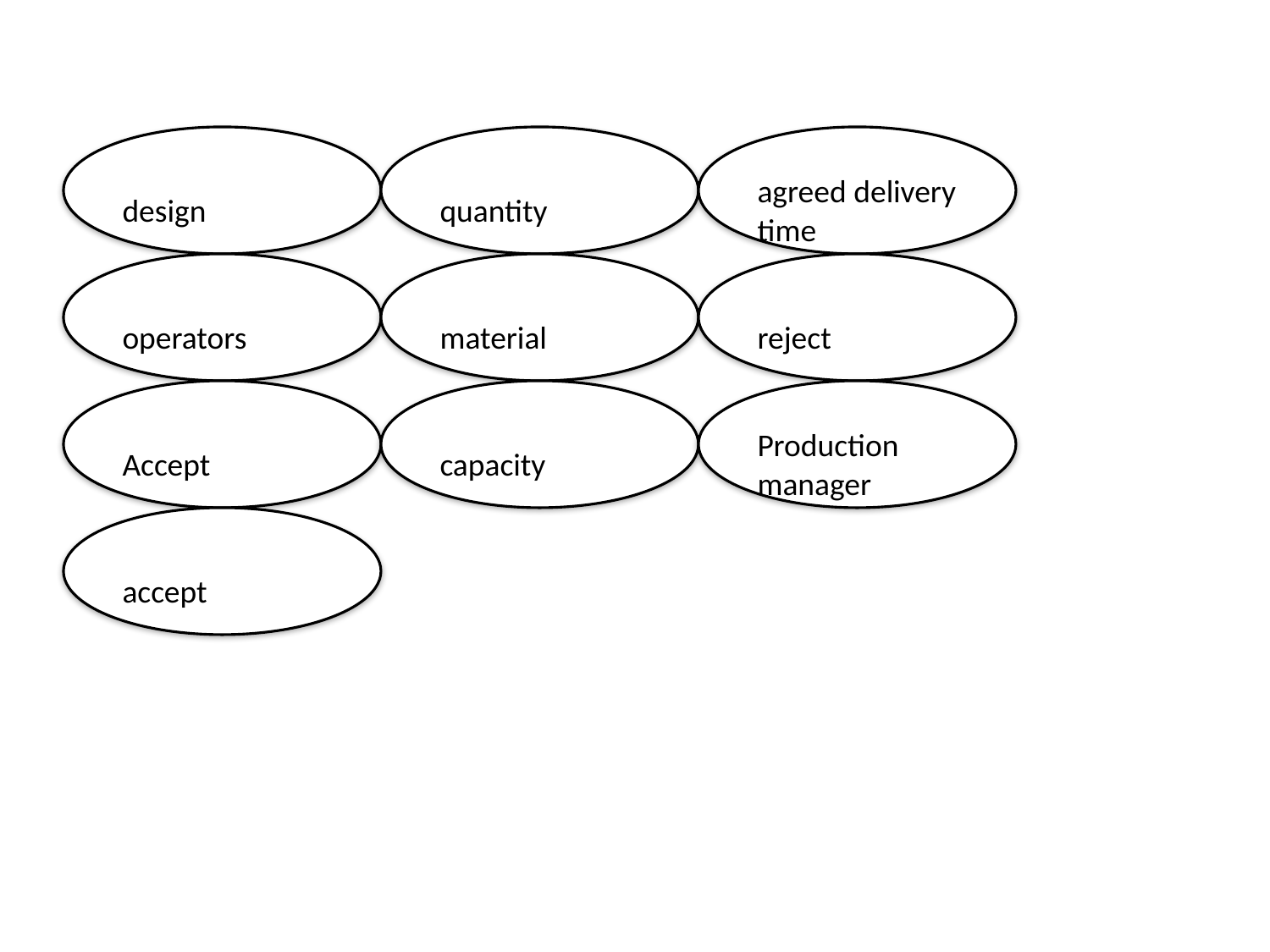

#

design

quantity

agreed delivery time

operators

material

reject

Accept

capacity

Production manager

accept